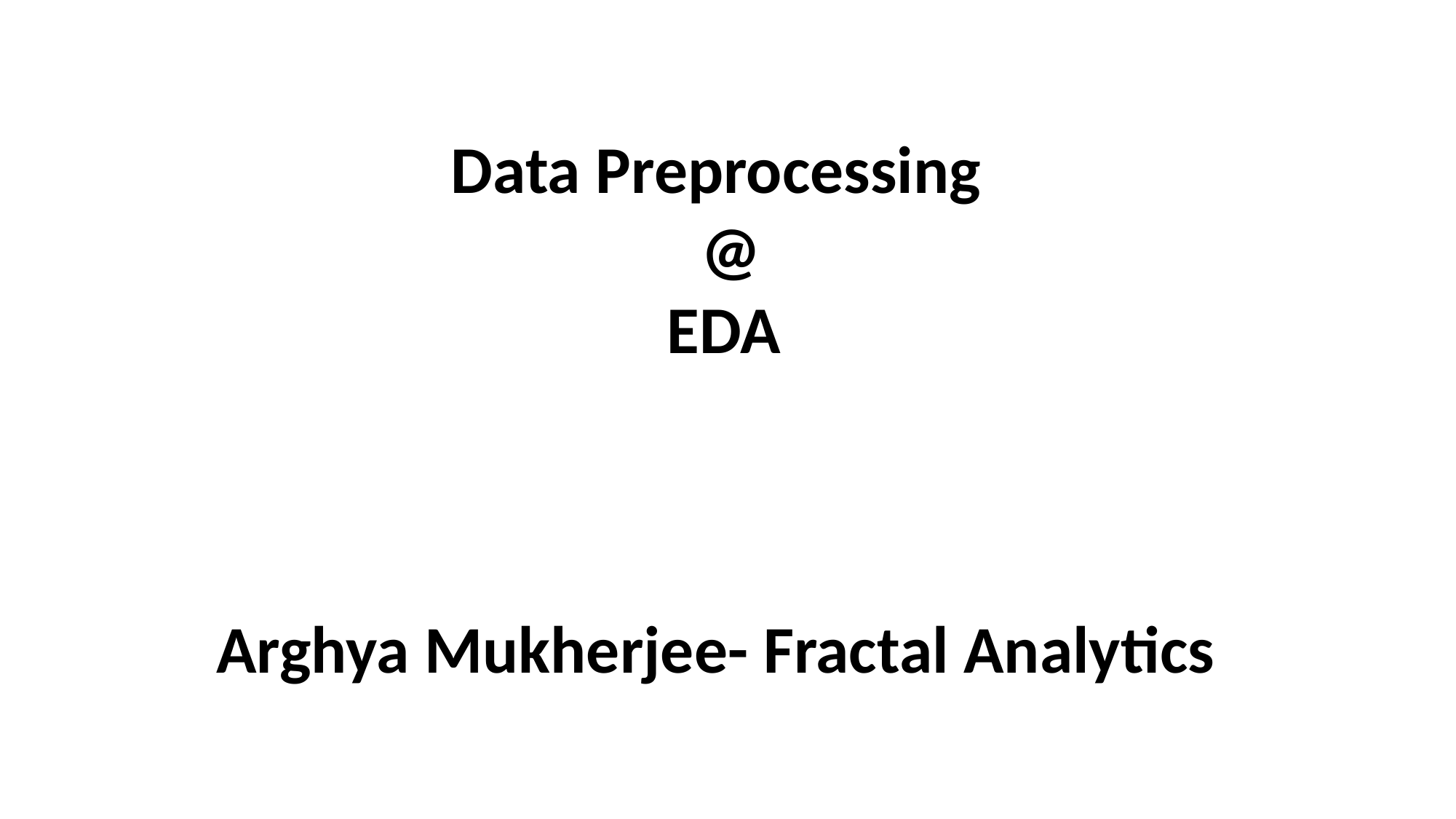

Data Preprocessing
 @
EDA

Arghya Mukherjee- Fractal Analytics